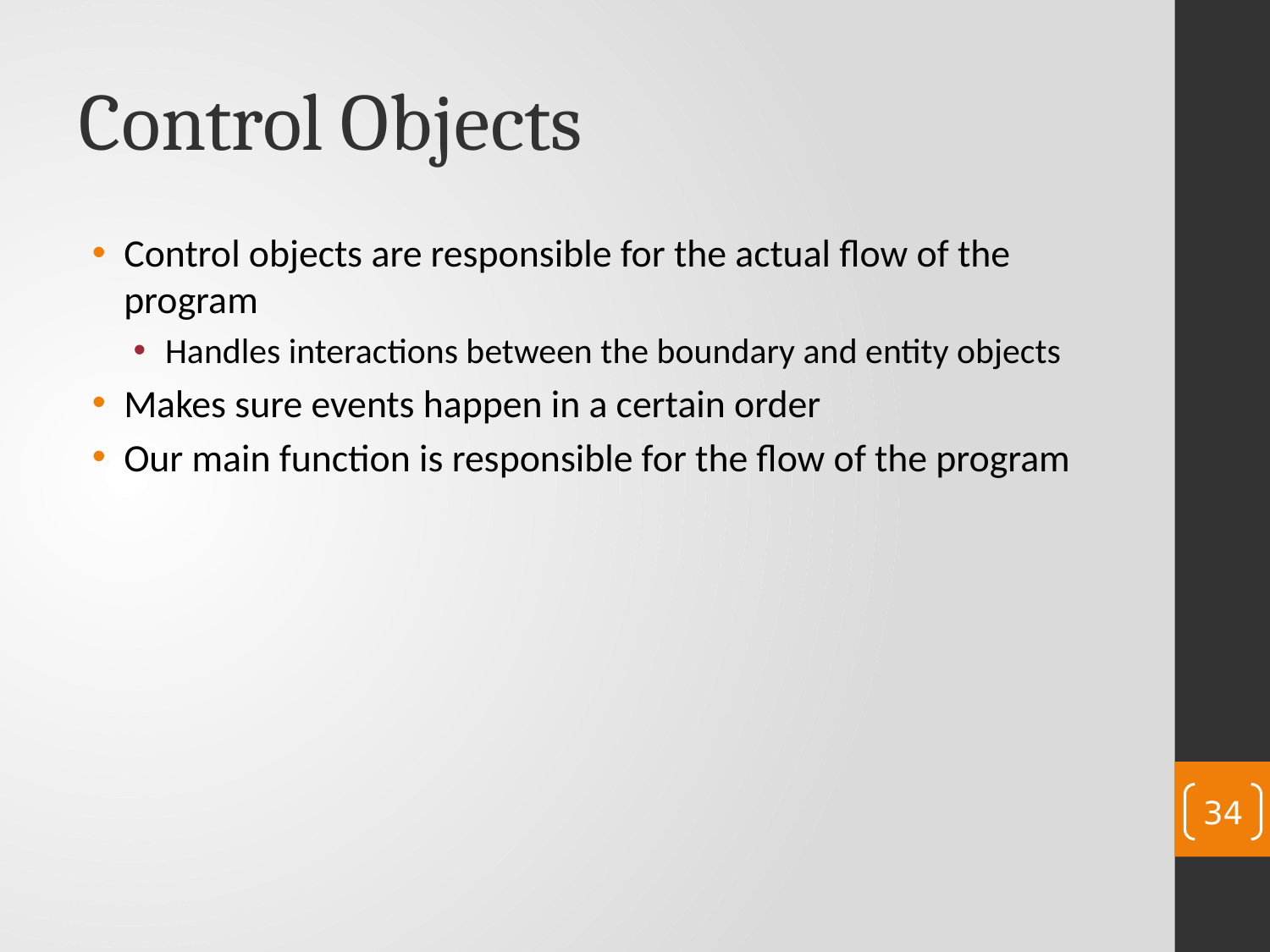

# Control Objects
Control objects are responsible for the actual flow of the program
Handles interactions between the boundary and entity objects
Makes sure events happen in a certain order
Our main function is responsible for the flow of the program
34